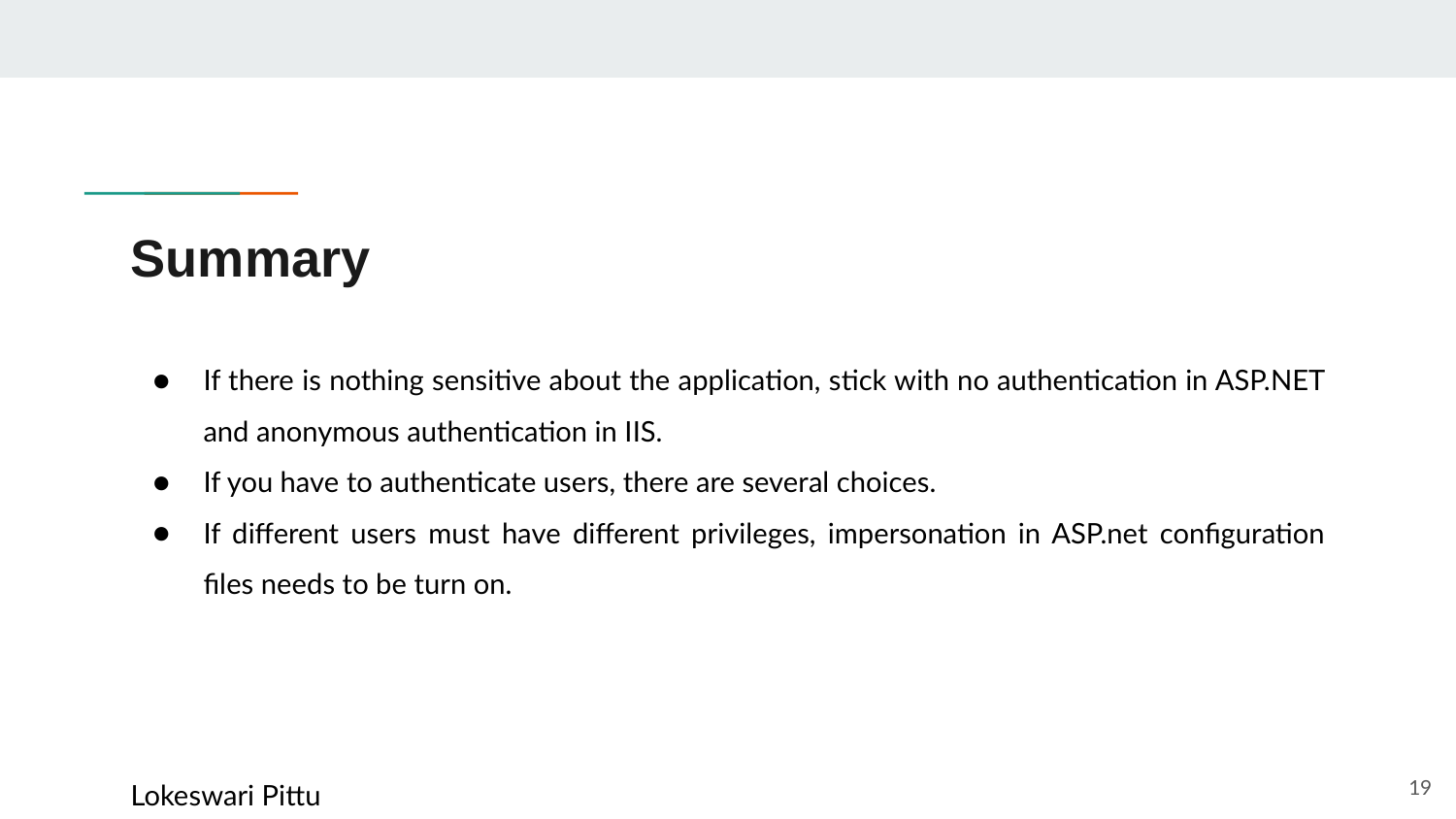

# Summary
If there is nothing sensitive about the application, stick with no authentication in ASP.NET and anonymous authentication in IIS.
If you have to authenticate users, there are several choices.
If different users must have different privileges, impersonation in ASP.net configuration files needs to be turn on.

19
Lokeswari Pittu